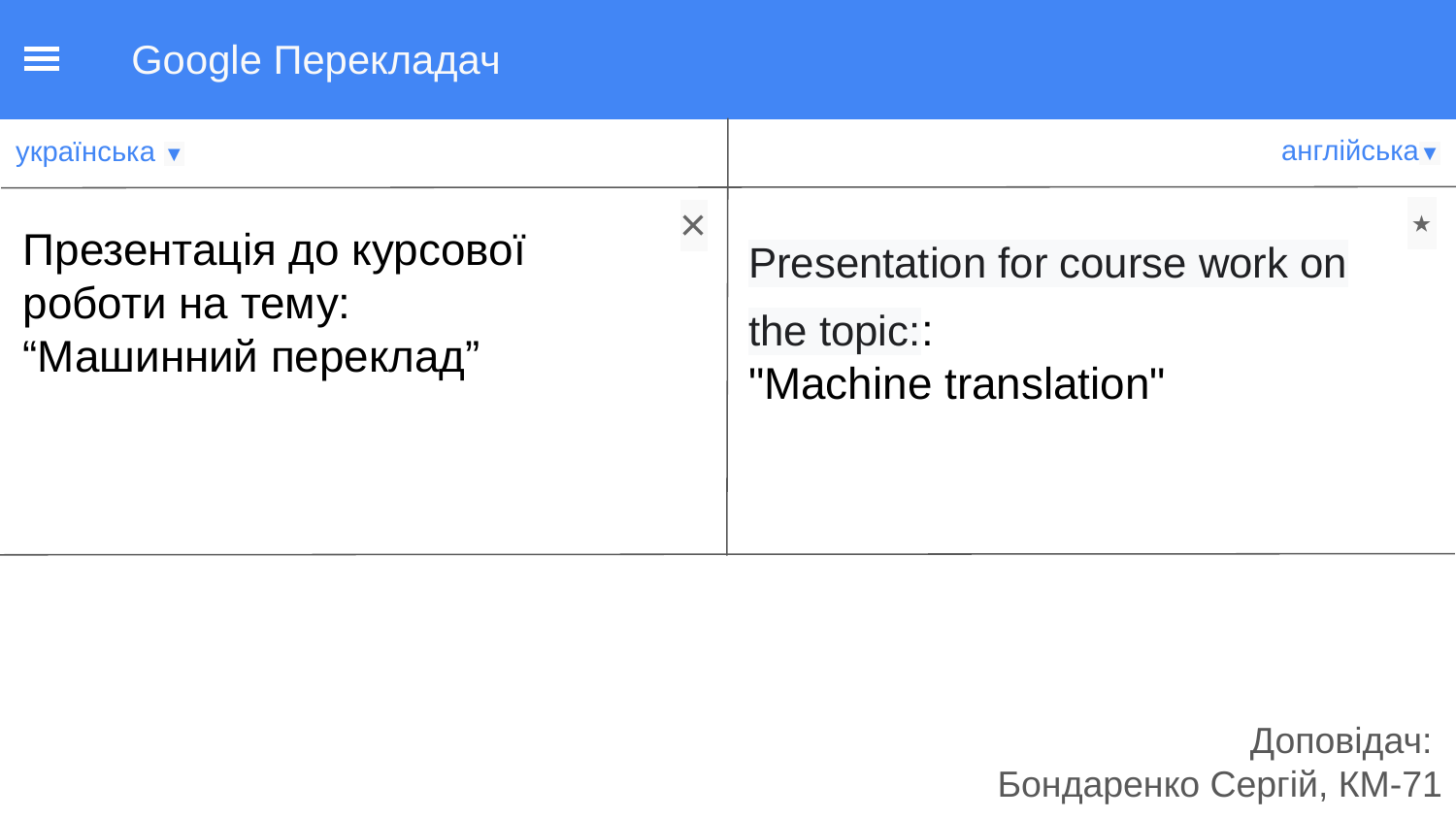

Google Перекладач
англійська▼
українська ▼
⋆
⋆
×
# Презентація до курсової роботи на тему:
“Машинний переклад”

Presentation for course work on the topic::
"Machine translation"

Доповідач:
Бондаренко Сергій, КМ-71